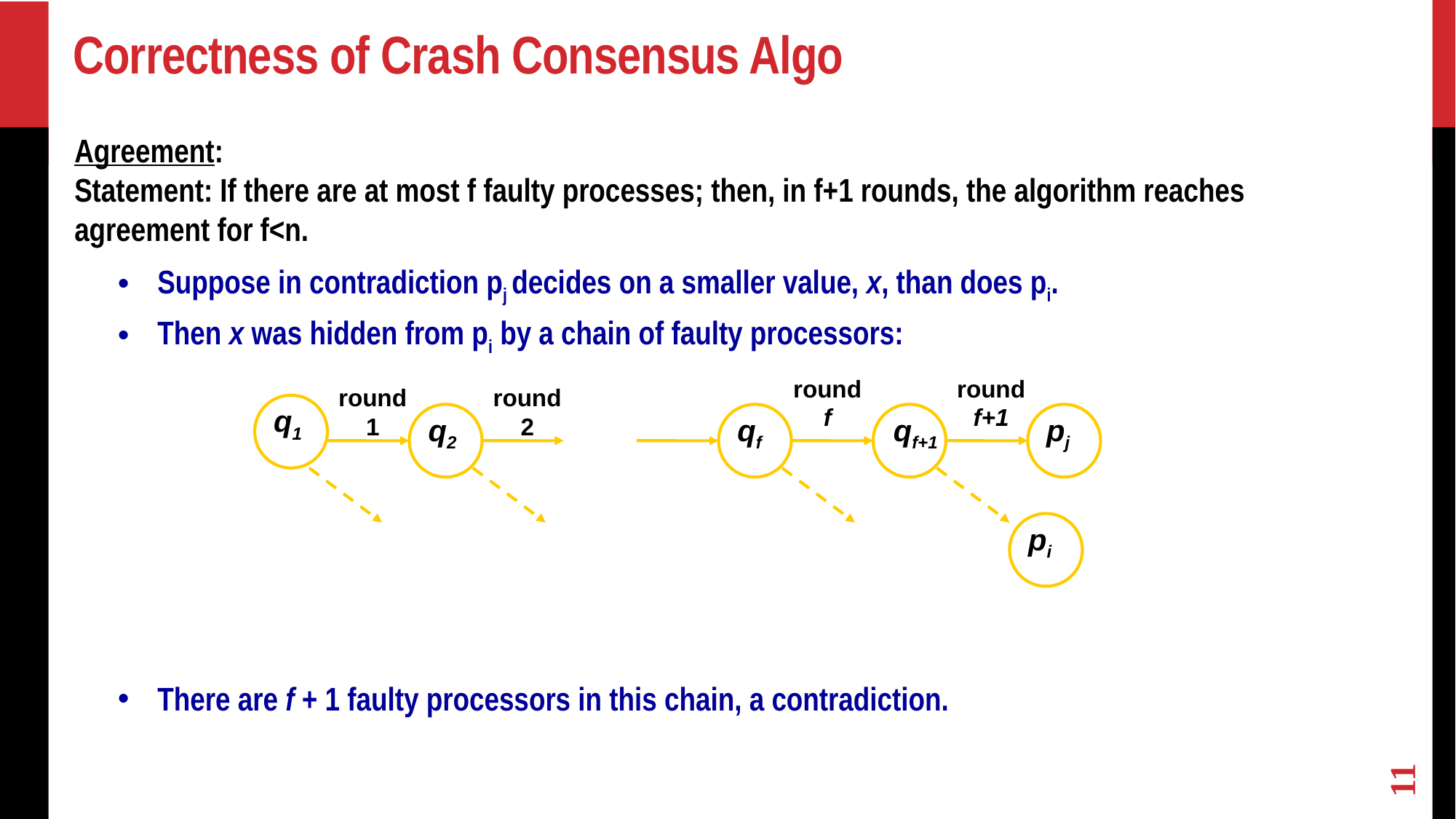

# Correctness of Crash Consensus Algo
Agreement:
Statement: If there are at most f faulty processes; then, in f+1 rounds, the algorithm reaches agreement for f<n.
Suppose in contradiction pj decides on a smaller value, x, than does pi.
Then x was hidden from pi by a chain of faulty processors:

There are f + 1 faulty processors in this chain, a contradiction.
round
f
round
f+1
round
1
round
2

q1

q2

qf

qf+1

pj

pi
11